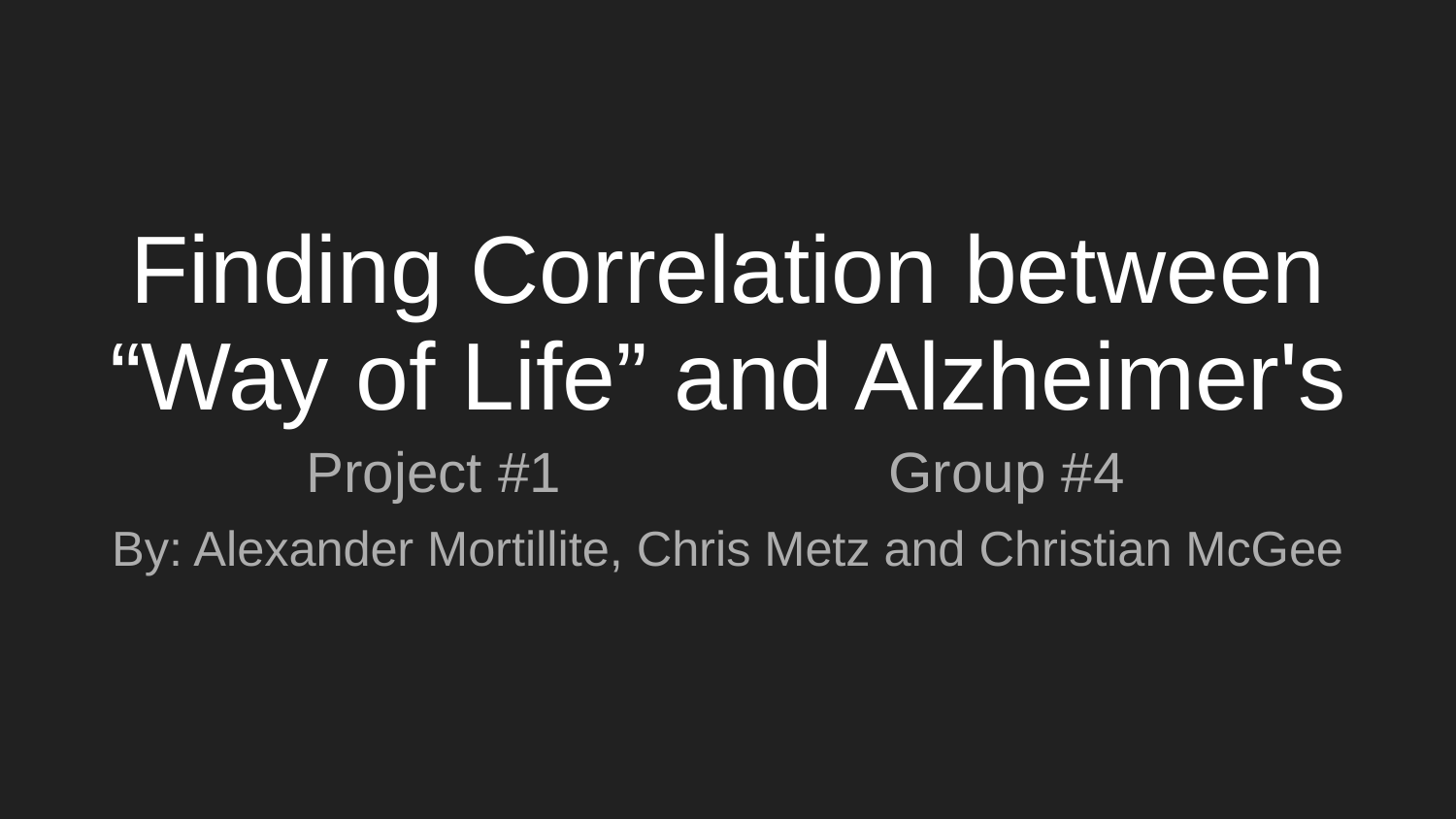

# Finding Correlation between “Way of Life” and Alzheimer's
Project #1			Group #4
By: Alexander Mortillite, Chris Metz and Christian McGee